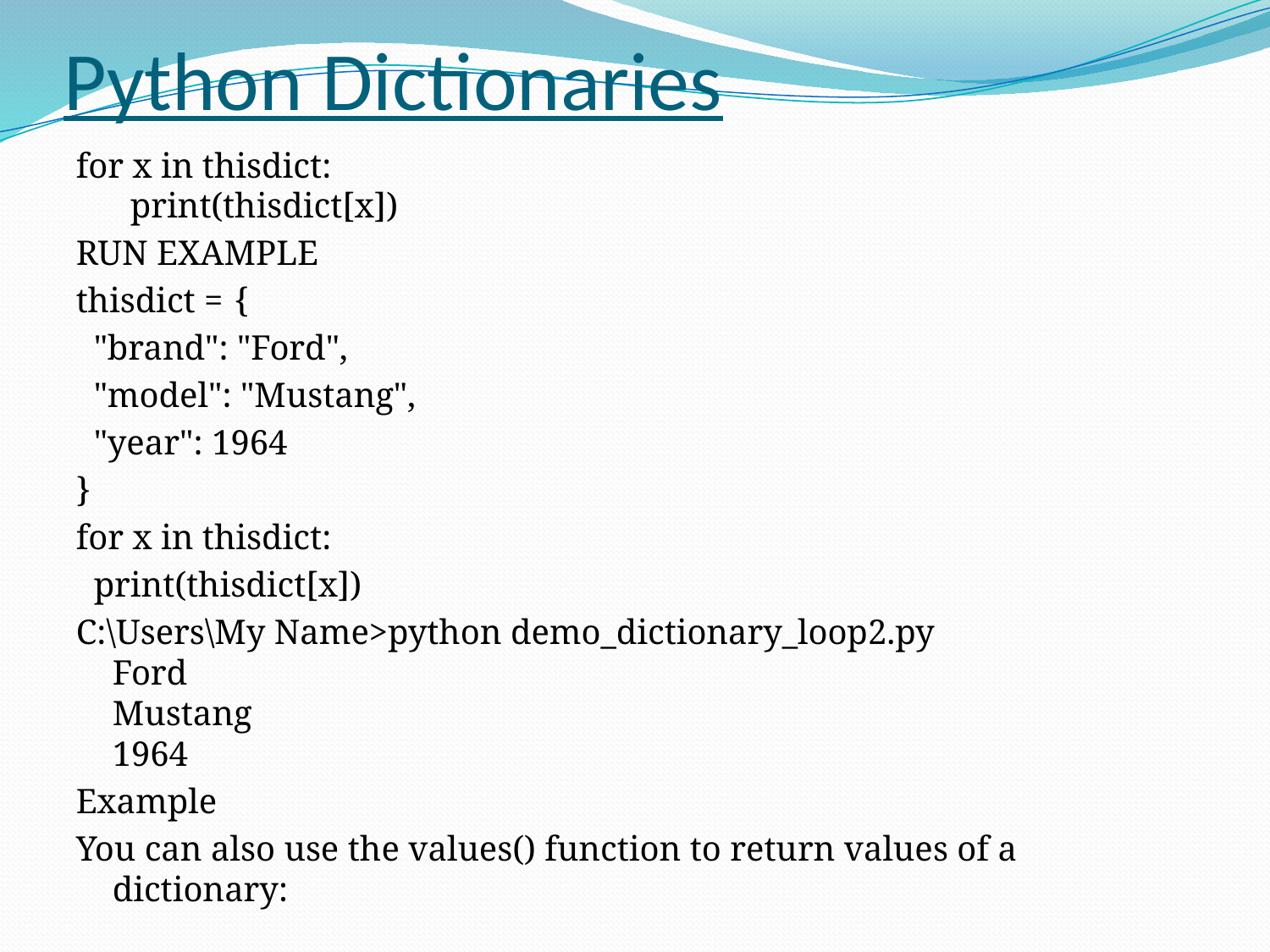

# Python Dictionaries
for x in thisdict:
  print(thisdict[x])
RUN EXAMPLE
thisdict =	{
  "brand": "Ford",
  "model": "Mustang",
  "year": 1964
}
for x in thisdict:
  print(thisdict[x])
C:\Users\My Name>python demo_dictionary_loop2.py
Ford
Mustang
1964
Example
You can also use the values() function to return values of a dictionary: